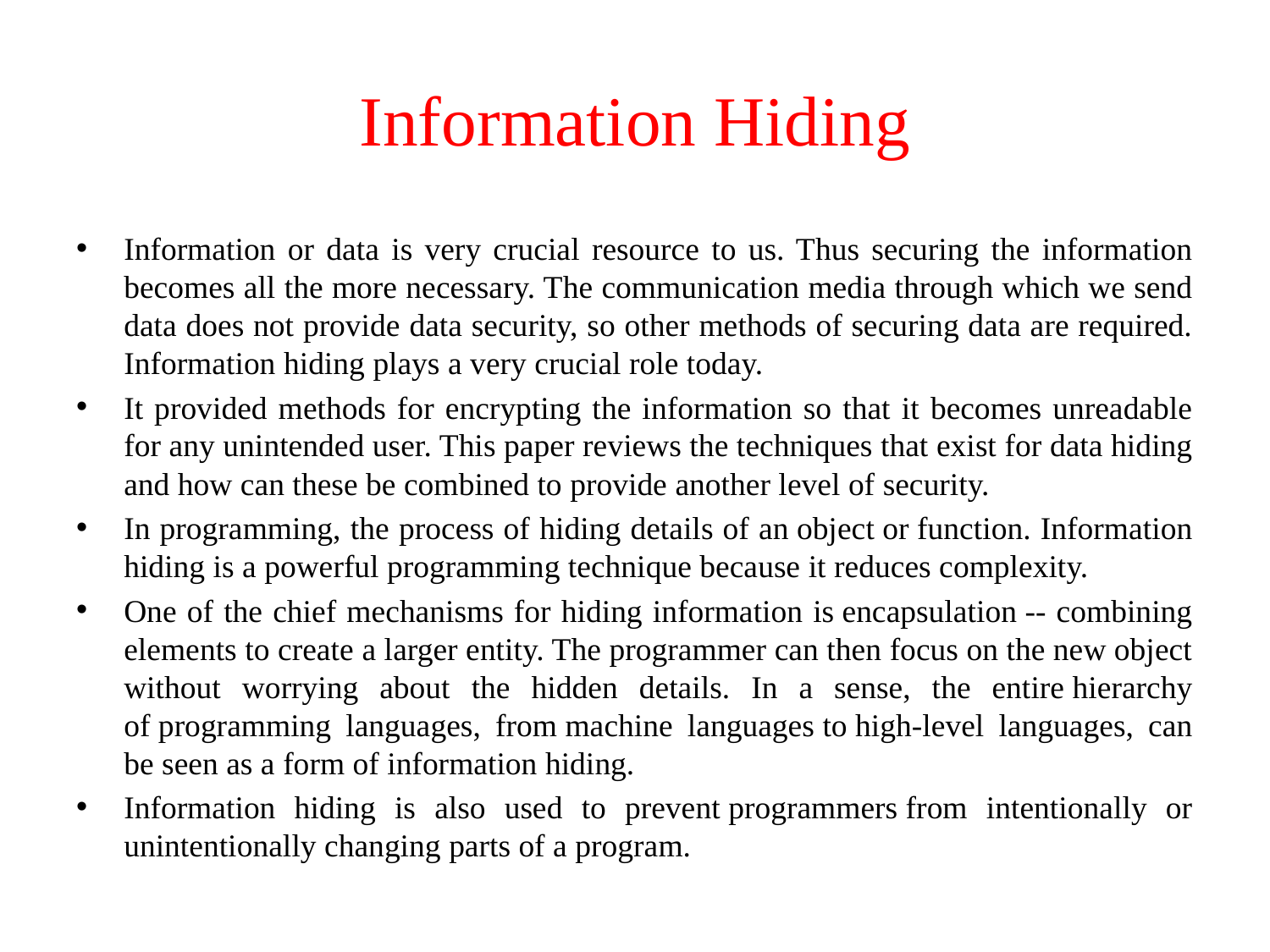

# Information Hiding
Information or data is very crucial resource to us. Thus securing the information becomes all the more necessary. The communication media through which we send data does not provide data security, so other methods of securing data are required. Information hiding plays a very crucial role today.
It provided methods for encrypting the information so that it becomes unreadable for any unintended user. This paper reviews the techniques that exist for data hiding and how can these be combined to provide another level of security.
In programming, the process of hiding details of an object or function. Information hiding is a powerful programming technique because it reduces complexity.
One of the chief mechanisms for hiding information is encapsulation -- combining elements to create a larger entity. The programmer can then focus on the new object without worrying about the hidden details. In a sense, the entire hierarchy of programming languages, from machine languages to high-level languages, can be seen as a form of information hiding.
Information hiding is also used to prevent programmers from intentionally or unintentionally changing parts of a program.